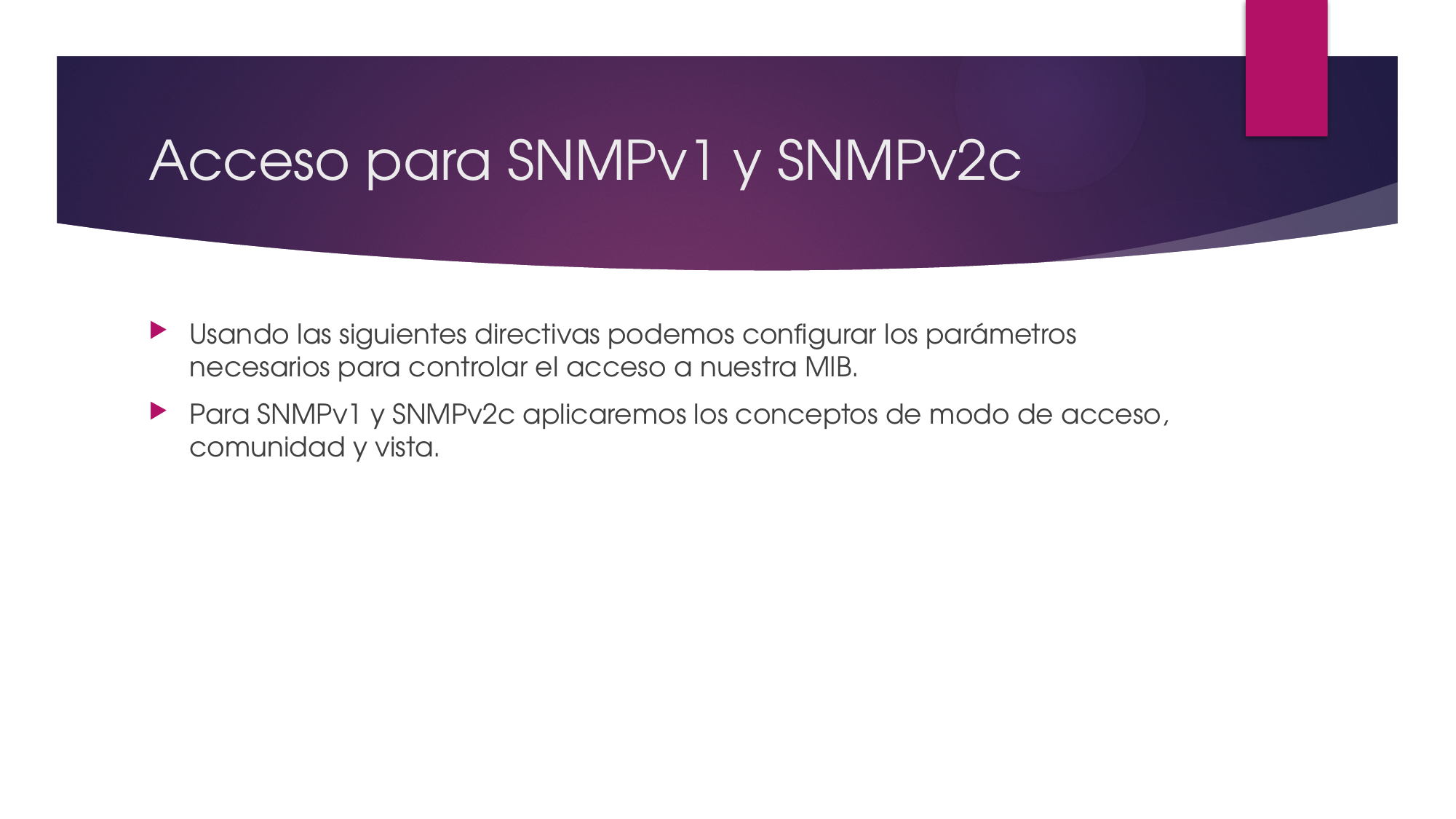

# Acceso para SNMPv1 y SNMPv2c
Usando las siguientes directivas podemos configurar los parámetros necesarios para controlar el acceso a nuestra MIB.
Para SNMPv1 y SNMPv2c aplicaremos los conceptos de modo de acceso, comunidad y vista.